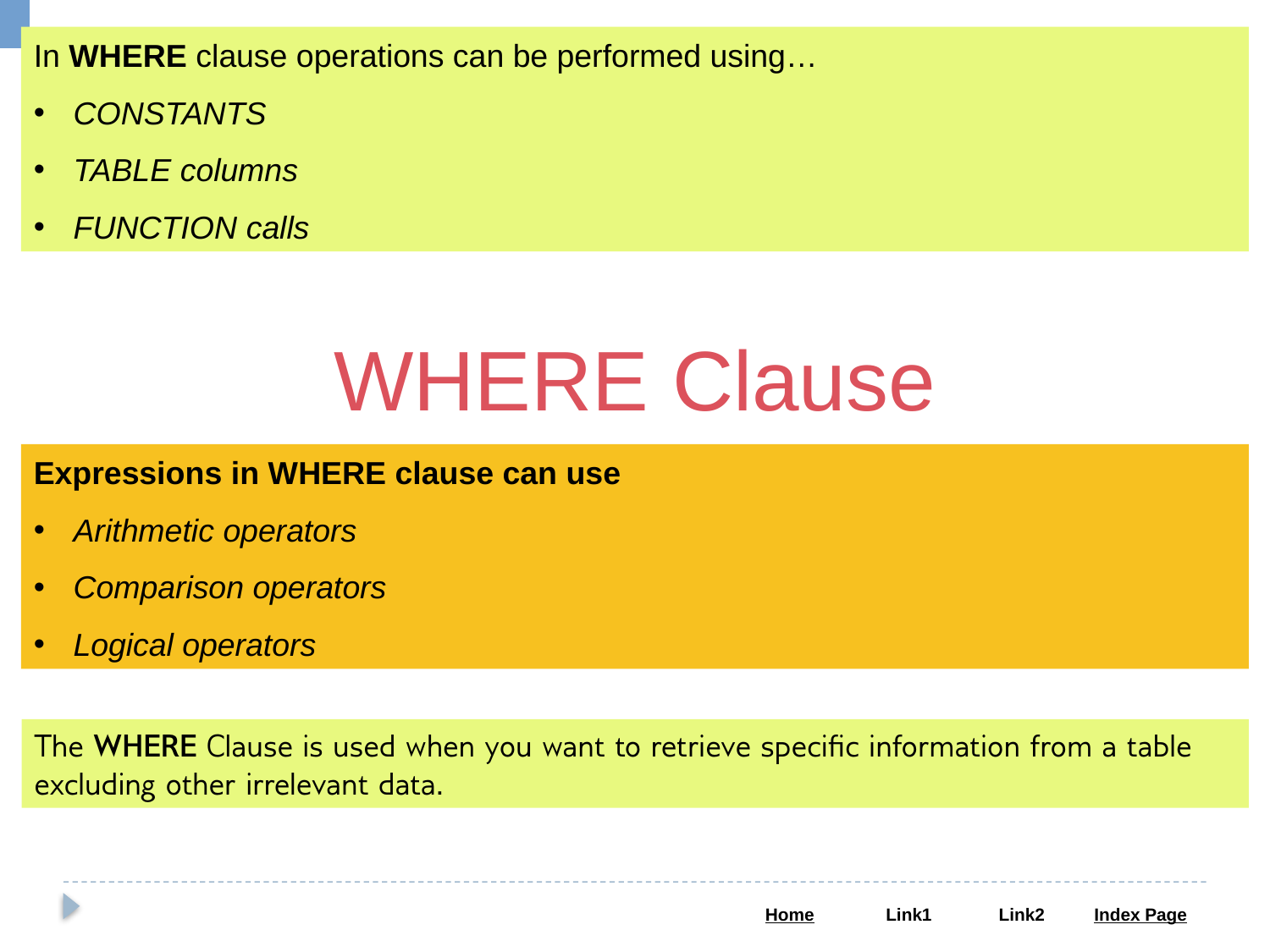

In WHERE clause operations can be performed using…
CONSTANTS
TABLE columns
FUNCTION calls
WHERE Clause
Expressions in WHERE clause can use
Arithmetic operators
Comparison operators
Logical operators
The WHERE Clause is used when you want to retrieve specific information from a table excluding other irrelevant data.